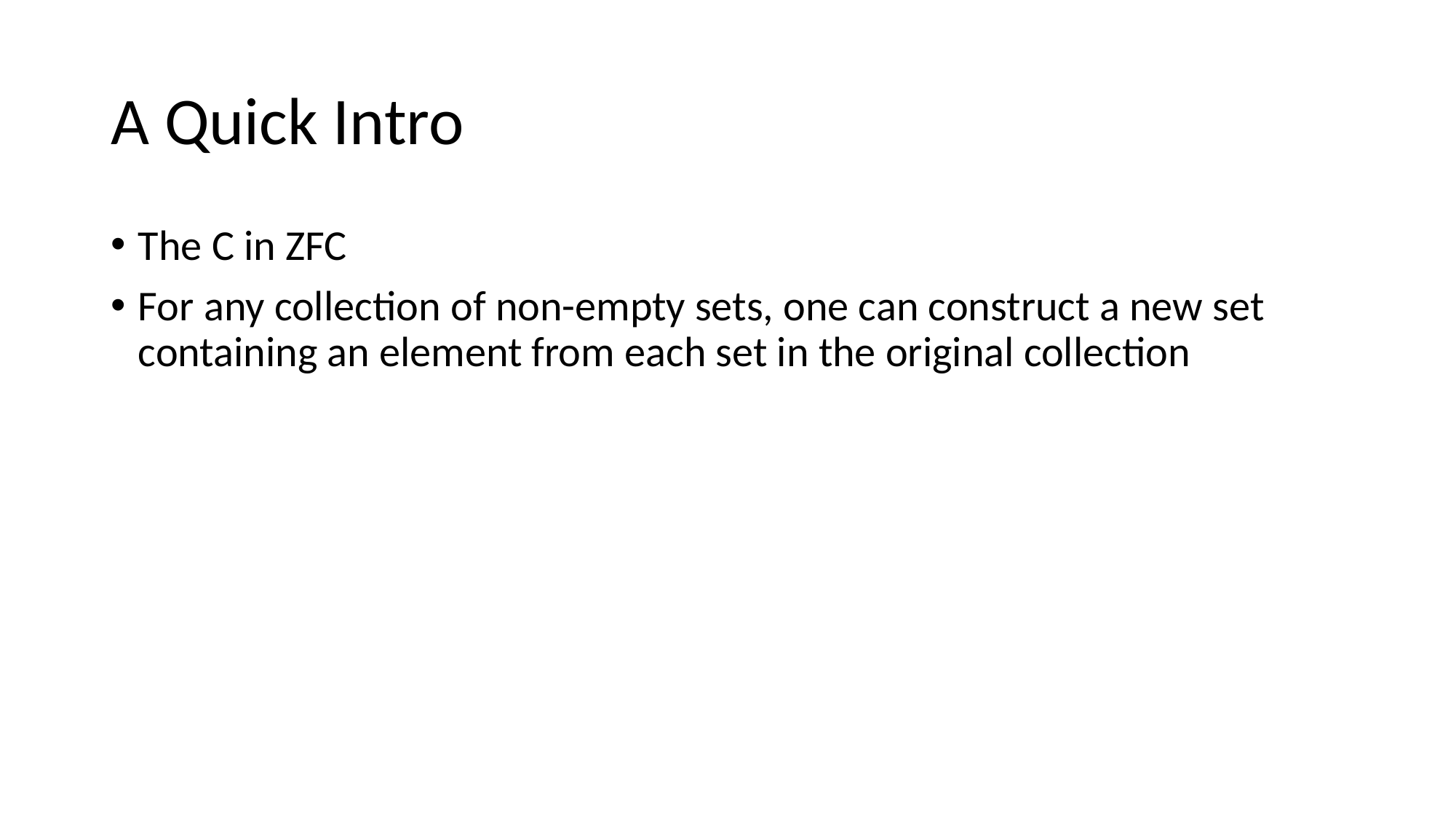

# A Quick Intro
The C in ZFC
For any collection of non-empty sets, one can construct a new set containing an element from each set in the original collection